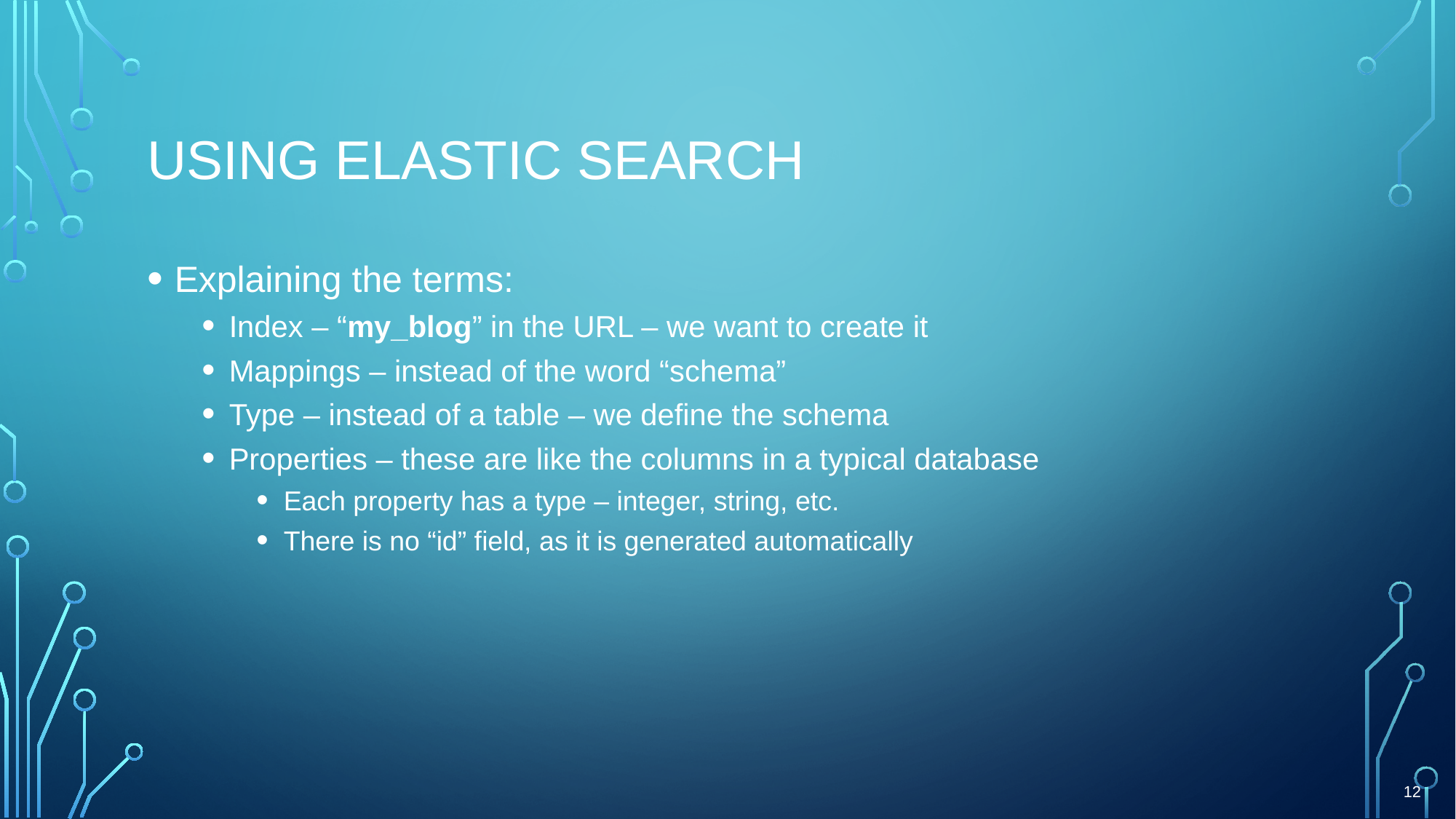

# Using Elastic search
Explaining the terms:
Index – “my_blog” in the URL – we want to create it
Mappings – instead of the word “schema”
Type – instead of a table – we define the schema
Properties – these are like the columns in a typical database
Each property has a type – integer, string, etc.
There is no “id” field, as it is generated automatically
12